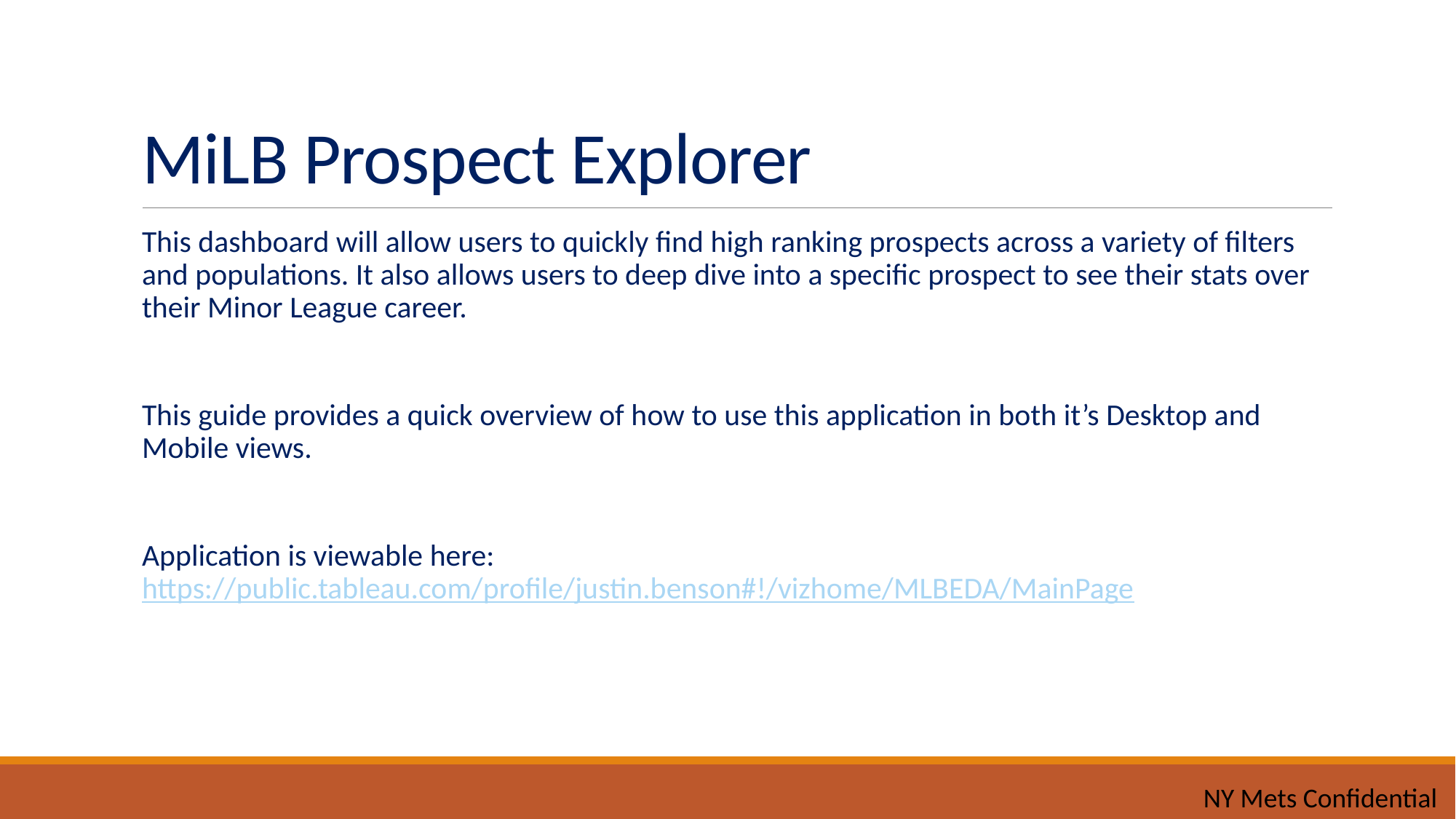

# MiLB Prospect Explorer
This dashboard will allow users to quickly find high ranking prospects across a variety of filters and populations. It also allows users to deep dive into a specific prospect to see their stats over their Minor League career.

This guide provides a quick overview of how to use this application in both it’s Desktop and Mobile views.

Application is viewable here: https://public.tableau.com/profile/justin.benson#!/vizhome/MLBEDA/MainPage

NY Mets Confidential